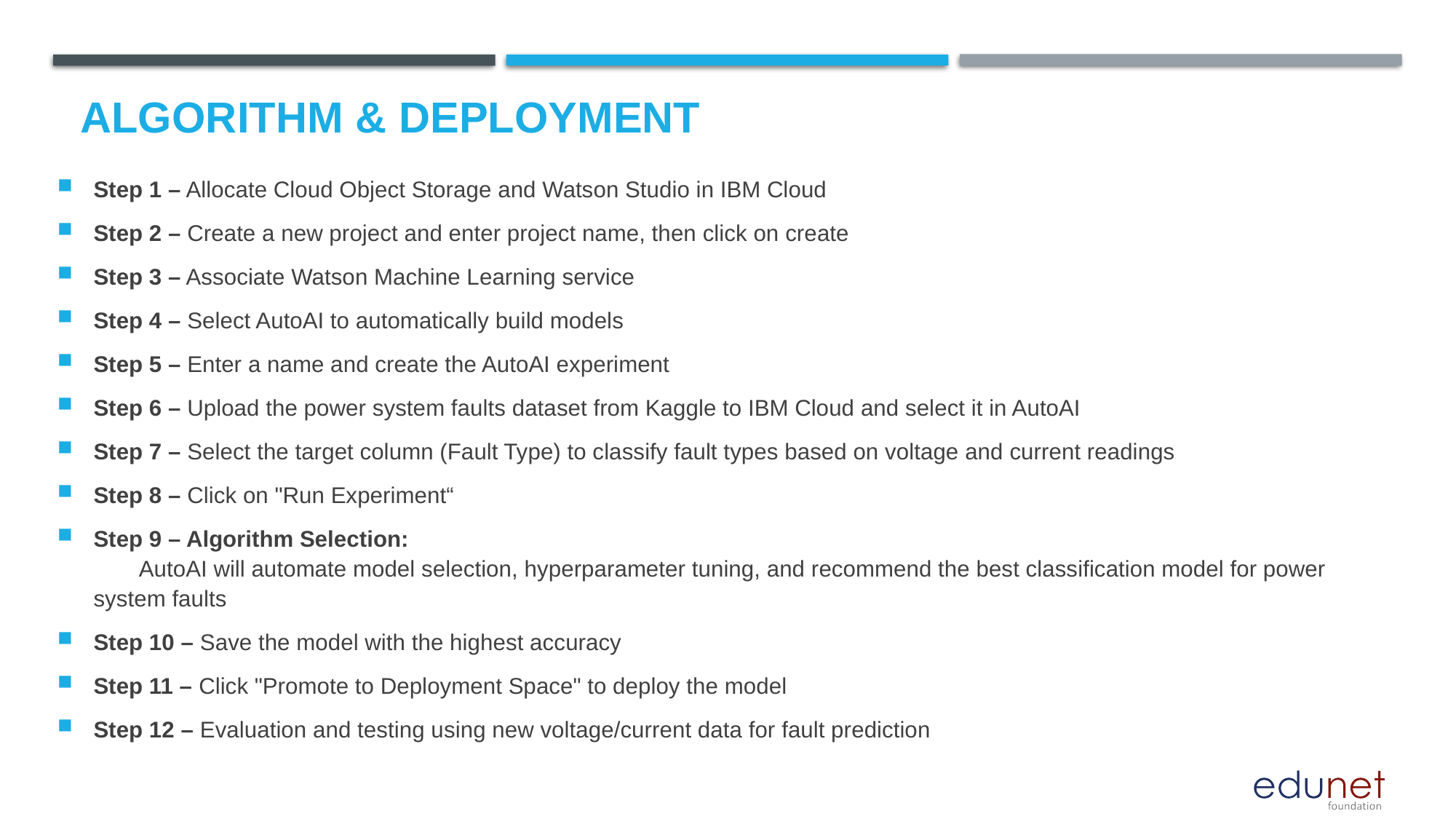

# Algorithm & Deployment
Step 1 – Allocate Cloud Object Storage and Watson Studio in IBM Cloud
Step 2 – Create a new project and enter project name, then click on create
Step 3 – Associate Watson Machine Learning service
Step 4 – Select AutoAI to automatically build models
Step 5 – Enter a name and create the AutoAI experiment
Step 6 – Upload the power system faults dataset from Kaggle to IBM Cloud and select it in AutoAI
Step 7 – Select the target column (Fault Type) to classify fault types based on voltage and current readings
Step 8 – Click on "Run Experiment“
Step 9 – Algorithm Selection:
  AutoAI will automate model selection, hyperparameter tuning, and recommend the best classification model for power system faults
Step 10 – Save the model with the highest accuracy
Step 11 – Click "Promote to Deployment Space" to deploy the model
Step 12 – Evaluation and testing using new voltage/current data for fault prediction